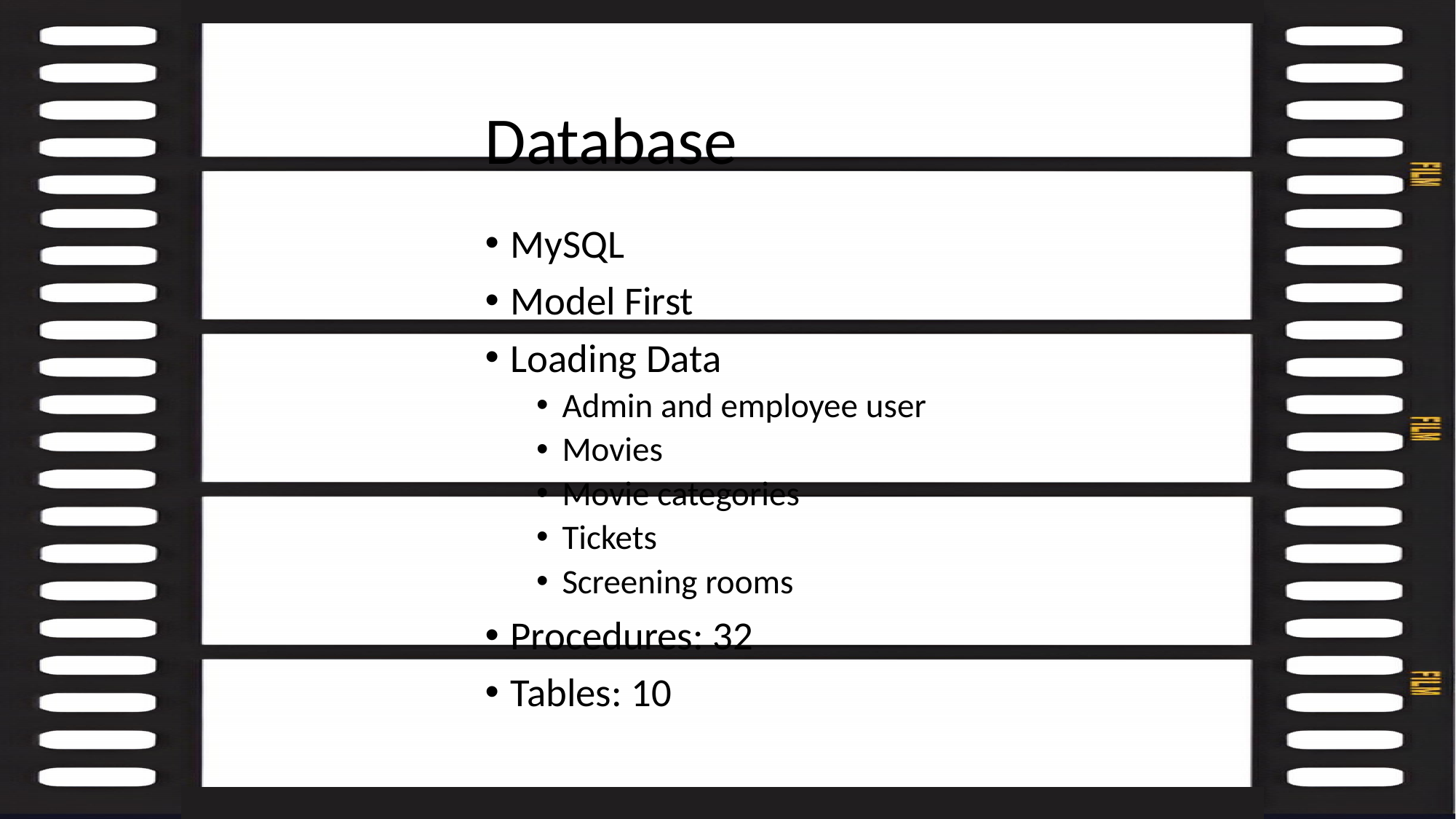

# Database
MySQL
Model First
Loading Data
Admin and employee user
Movies
Movie categories
Tickets
Screening rooms
Procedures: 32
Tables: 10